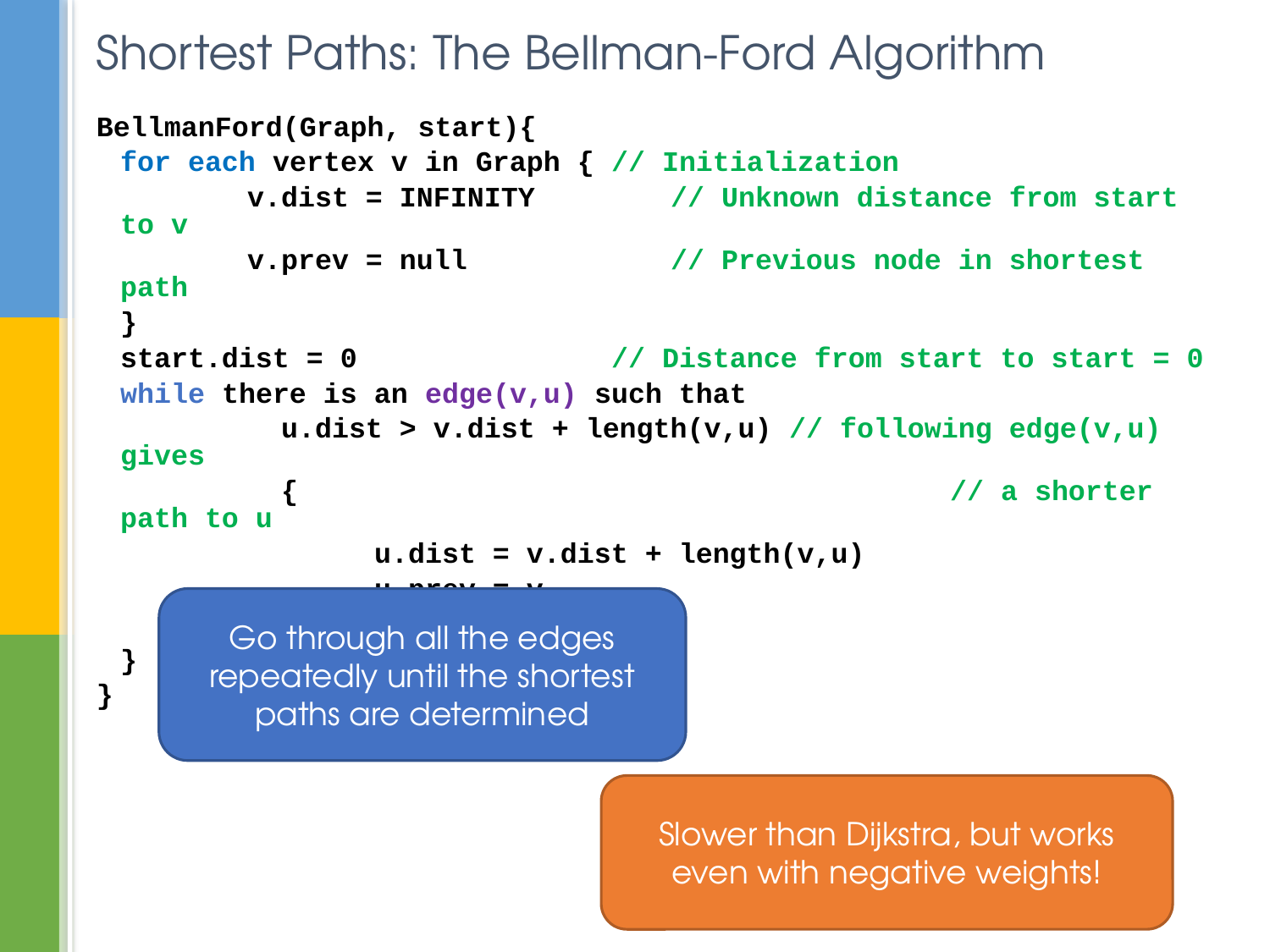

# Shortest Paths: The Bellman-Ford Algorithm
BellmanFord(Graph, start){
	for each vertex v in Graph { // Initialization
		v.dist = INFINITY        // Unknown distance from start to v
		v.prev = null            // Previous node in shortest path
	}
	start.dist = 0               // Distance from start to start = 0
	while there is an edge(v,u) such that
		  u.dist > v.dist + length(v,u) // following edge(v,u) gives
 		  {					    // a shorter path to u
			u.dist = v.dist + length(v,u)
			u.prev = v
		  }
	}
}
Go through all the edges repeatedly until the shortest paths are determined
Slower than Dijkstra, but works even with negative weights!